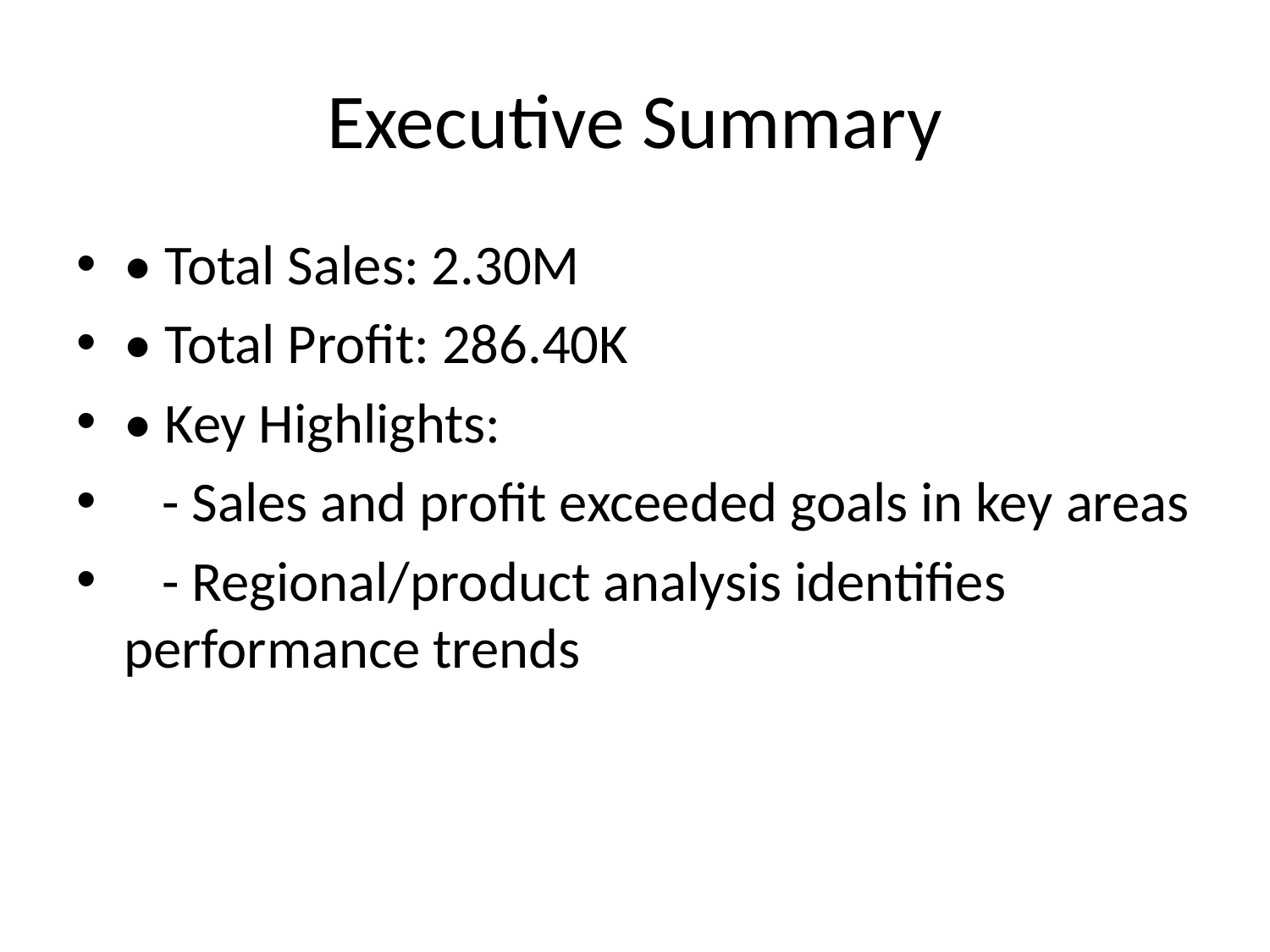

# Executive Summary
• Total Sales: 2.30M
• Total Profit: 286.40K
• Key Highlights:
   - Sales and profit exceeded goals in key areas
   - Regional/product analysis identifies performance trends